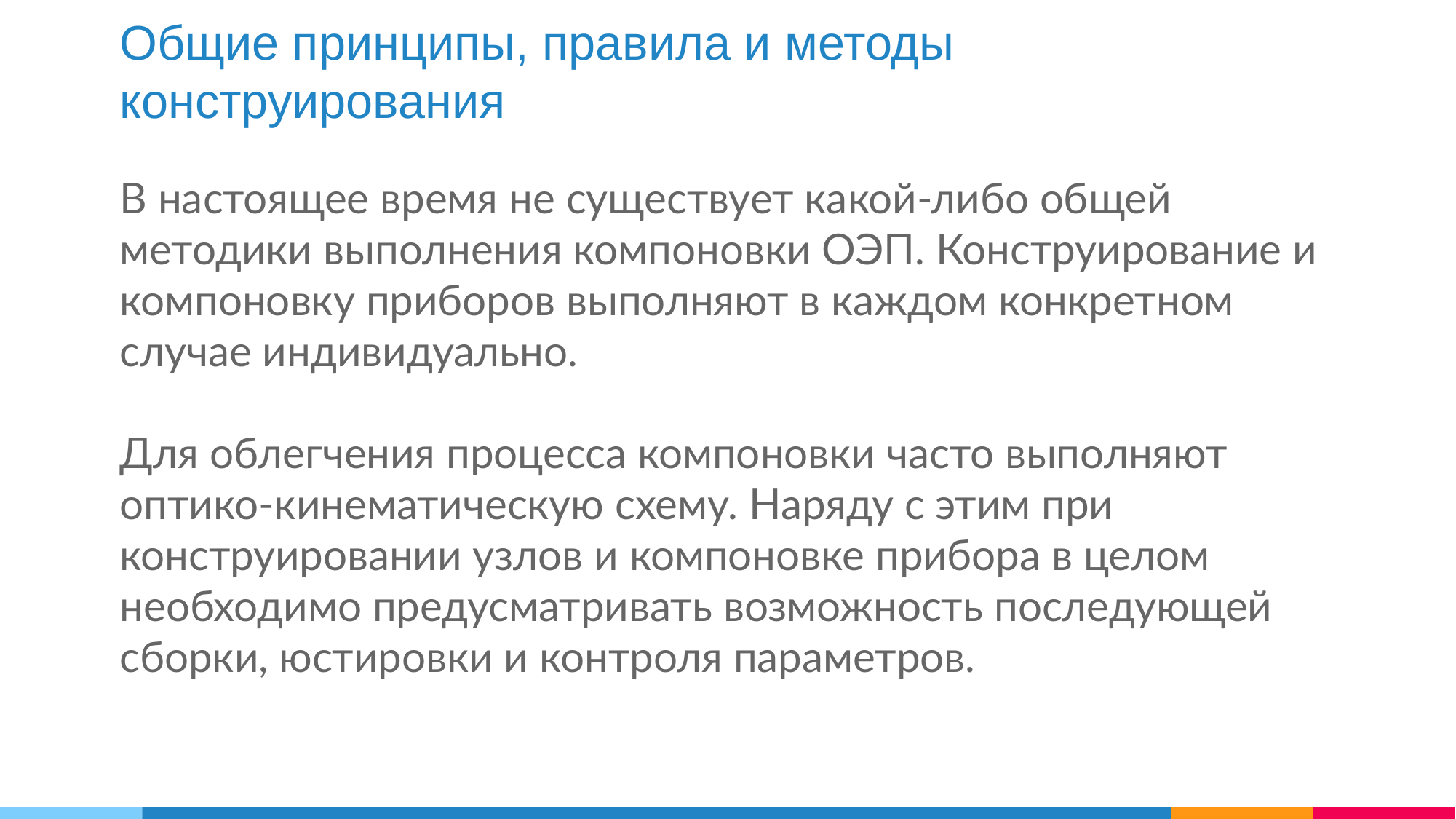

Общие принципы, правила и методы конструирования
В настоящее время не существует какой-либо общей методики выполнения компоновки ОЭП. Конструирование и компоновку приборов выполняют в каждом конкретном случае индивидуально.

Для облегчения процесса компоновки часто выполняют оптико-кинематическую схему. Наряду с этим при конструировании узлов и компоновке прибора в целом необходимо предусматривать возможность последующей сборки, юстировки и контроля параметров.